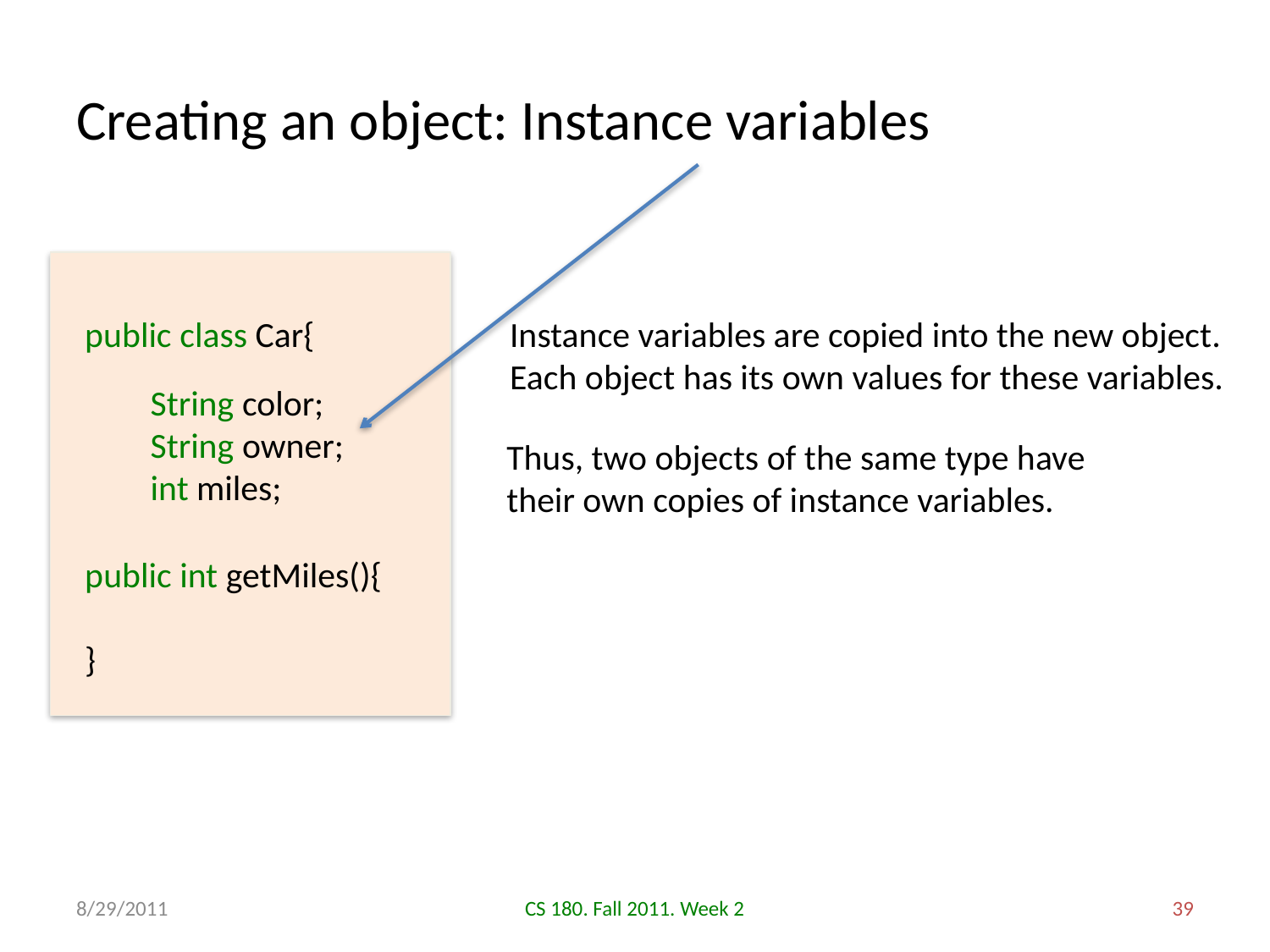

# Creating an object: Instance variables

public class Car{
String color;
String owner;
int miles;
public int getMiles(){

}
Instance variables are copied into the new object.
Each object has its own values for these variables.
Thus, two objects of the same type have their own copies of instance variables.
8/29/2011
CS 180. Fall 2011. Week 2
39